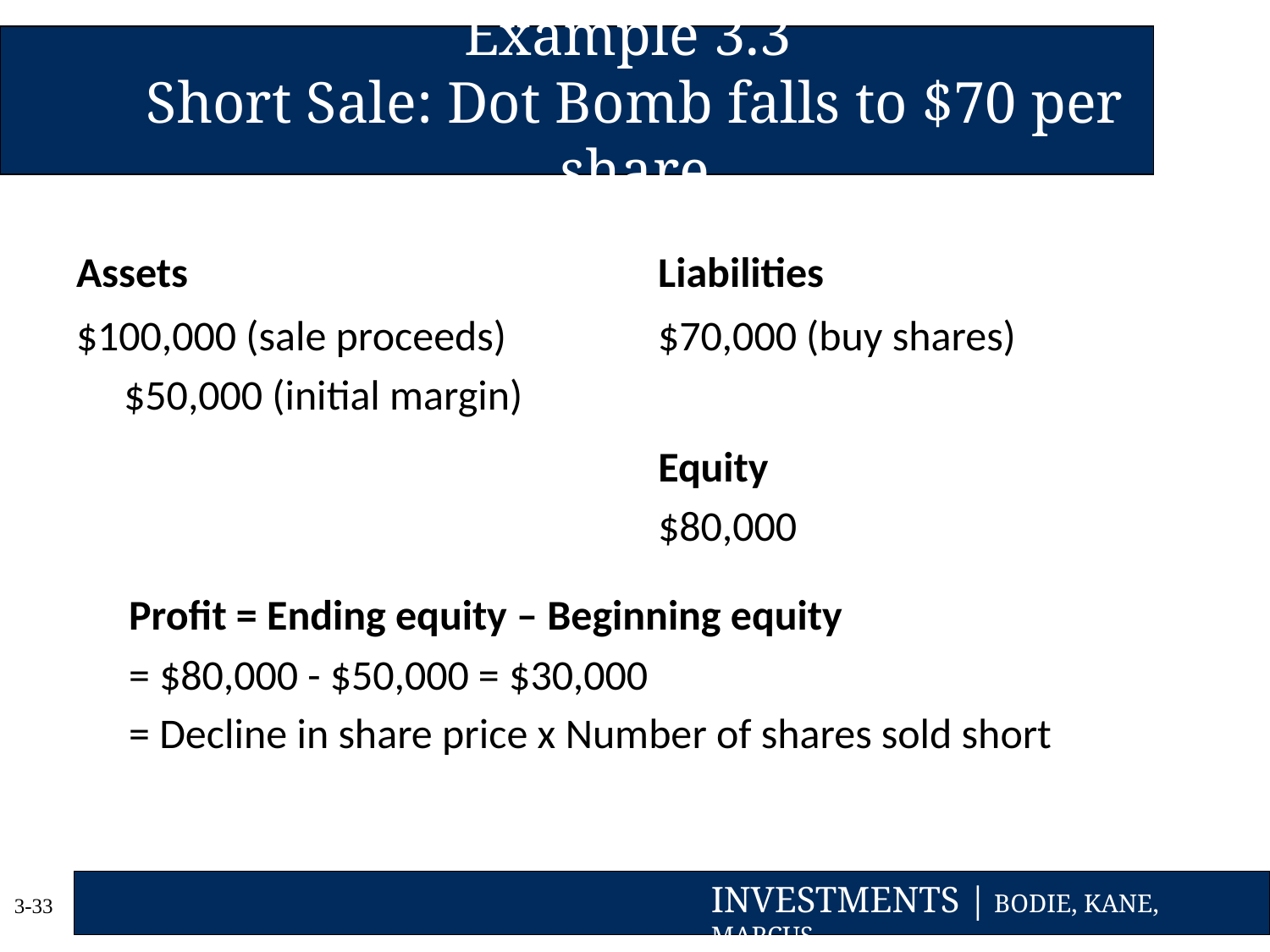

# Example 3.3 Short Sale: Dot Bomb falls to $70 per share
Assets
Liabilities
$100,000 (sale proceeds)
	$50,000 (initial margin)

$70,000 (buy shares)
Equity
$80,000

Profit = Ending equity – Beginning equity
= $80,000 - $50,000 = $30,000
= Decline in share price x Number of shares sold short